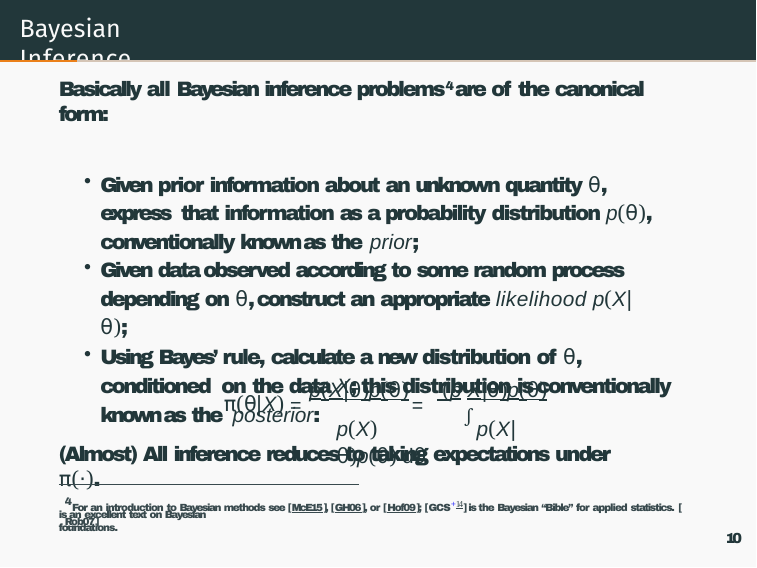

# Bayesian Inference

Basically all Bayesian inference problems4 are of the canonical form:

Given prior information about an unknown quantity θ, express  that information as a probability distribution p(θ),  conventionally known as the prior;
Given data observed according to some random process  depending on θ, construct an appropriate likelihood p(X|θ);
Using Bayes’ rule, calculate a new distribution of θ, conditioned  on the data X; this distribution is conventionally known as the  posterior:
p(X|θ)p(θ)	 (p X|θ)p(θ)
p(X)	∫ p(X|θ)p(θ) dθ
π(θ|X) =
=
(Almost) All inference reduces to taking expectations under π(·).

4For an introduction to Bayesian methods see [McE15], [GH06], or [Hof09]; [GCS+14] is the Bayesian “Bible” for applied statistics. [Rob07]
is an excellent text on Bayesian foundations.
10